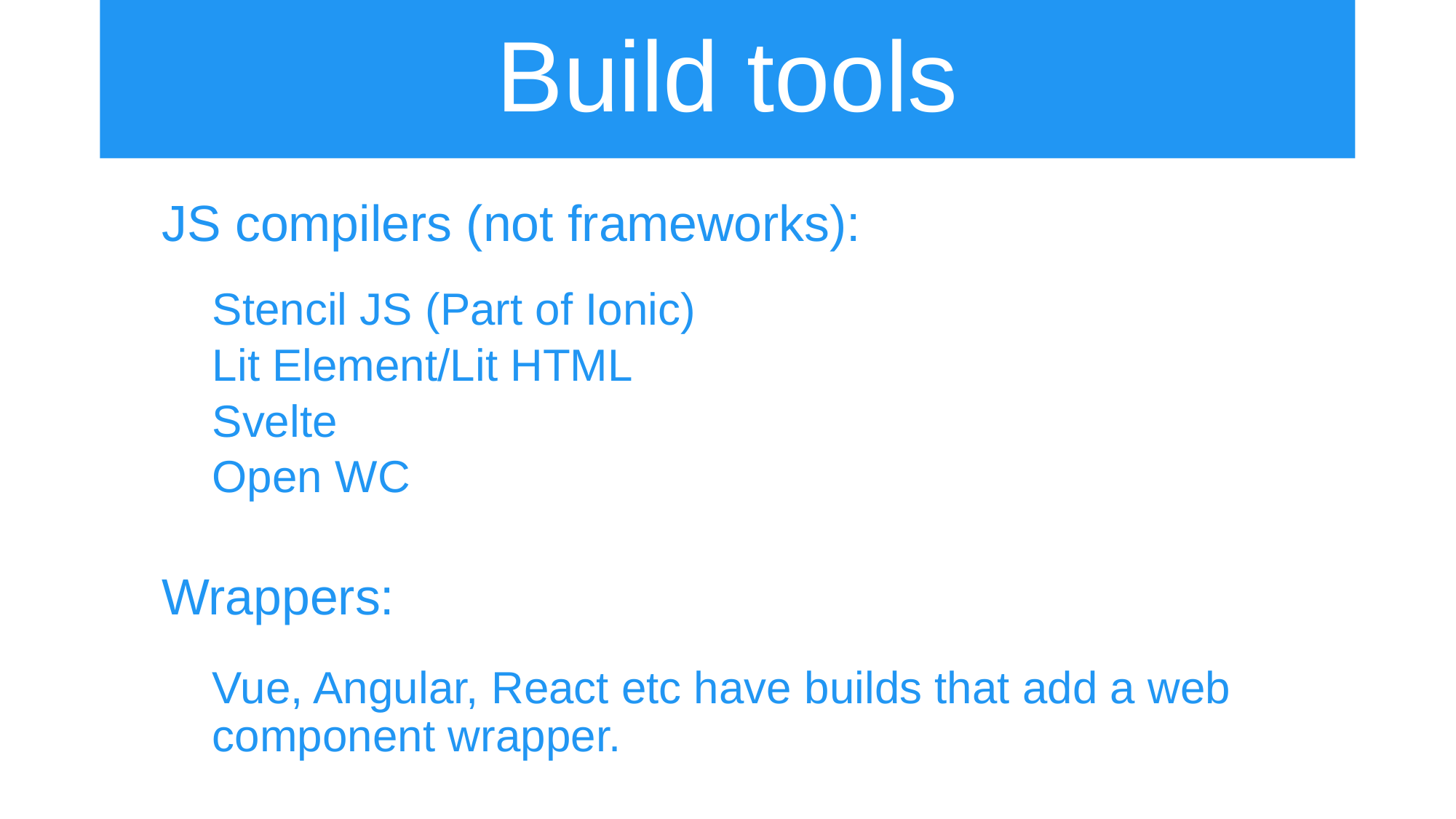

# Build tools

JS compilers (not frameworks):

Stencil JS (Part of Ionic)
Lit Element/Lit HTML
Svelte
Open WC

Wrappers:

Vue, Angular, React etc have builds that add a web component wrapper.